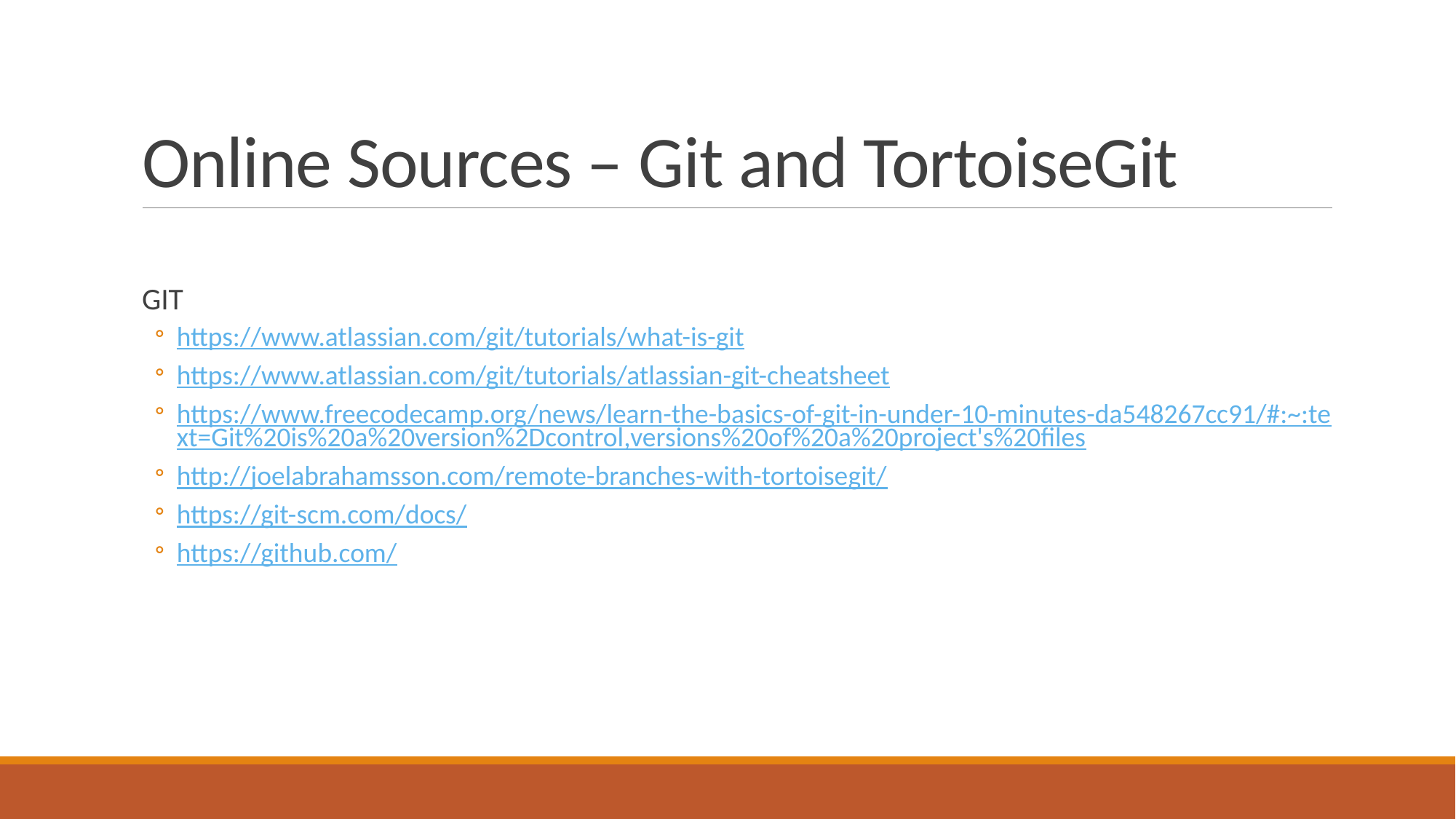

# Online Sources – Git and TortoiseGit

GIT
https://www.atlassian.com/git/tutorials/what-is-git
https://www.atlassian.com/git/tutorials/atlassian-git-cheatsheet
https://www.freecodecamp.org/news/learn-the-basics-of-git-in-under-10-minutes-da548267cc91/#:~:text=Git%20is%20a%20version%2Dcontrol,versions%20of%20a%20project's%20files
http://joelabrahamsson.com/remote-branches-with-tortoisegit/
https://git-scm.com/docs/
https://github.com/